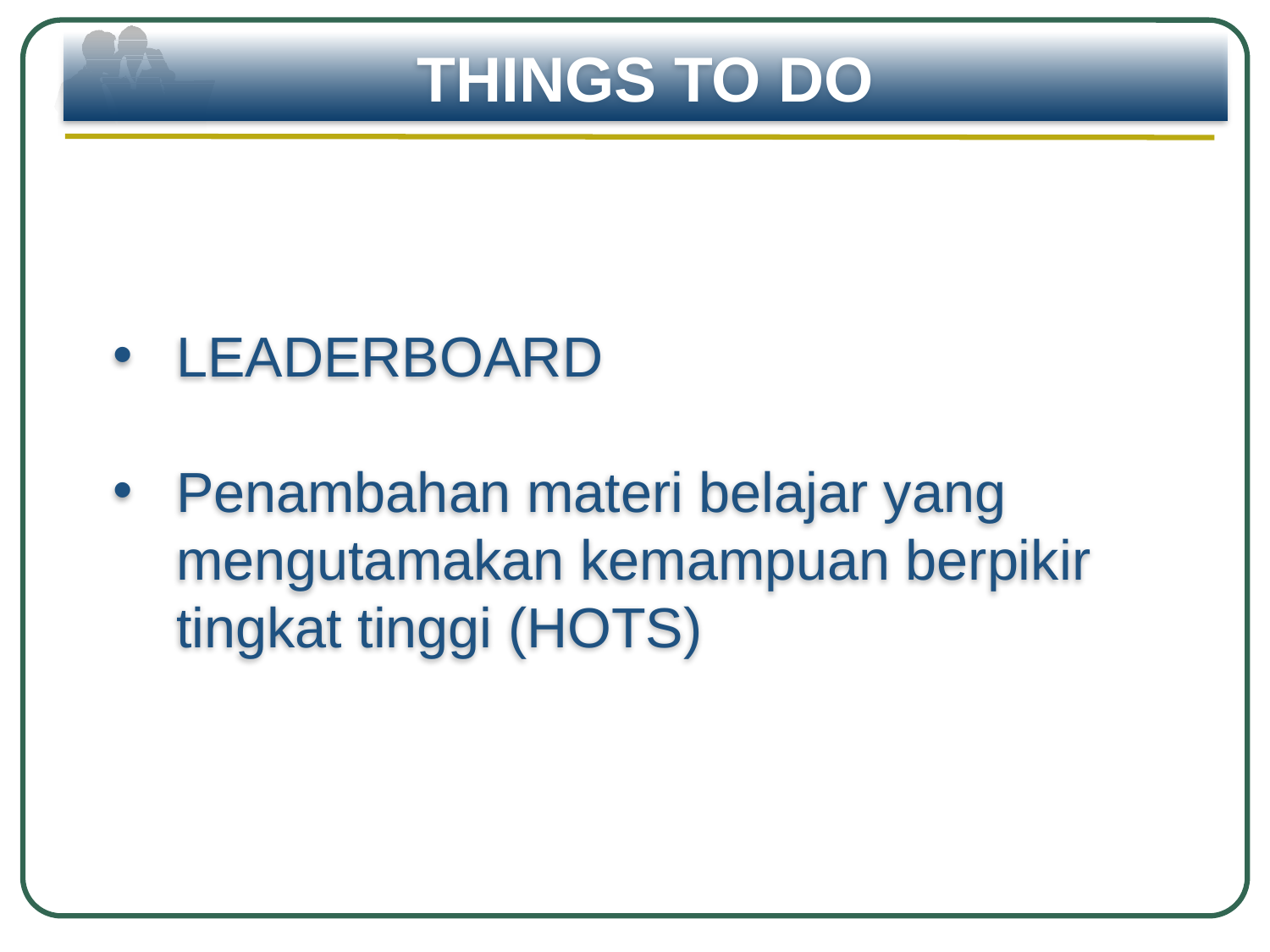

THINGS TO DO

LEADERBOARD

Penambahan materi belajar yang mengutamakan kemampuan berpikir tingkat tinggi (HOTS)